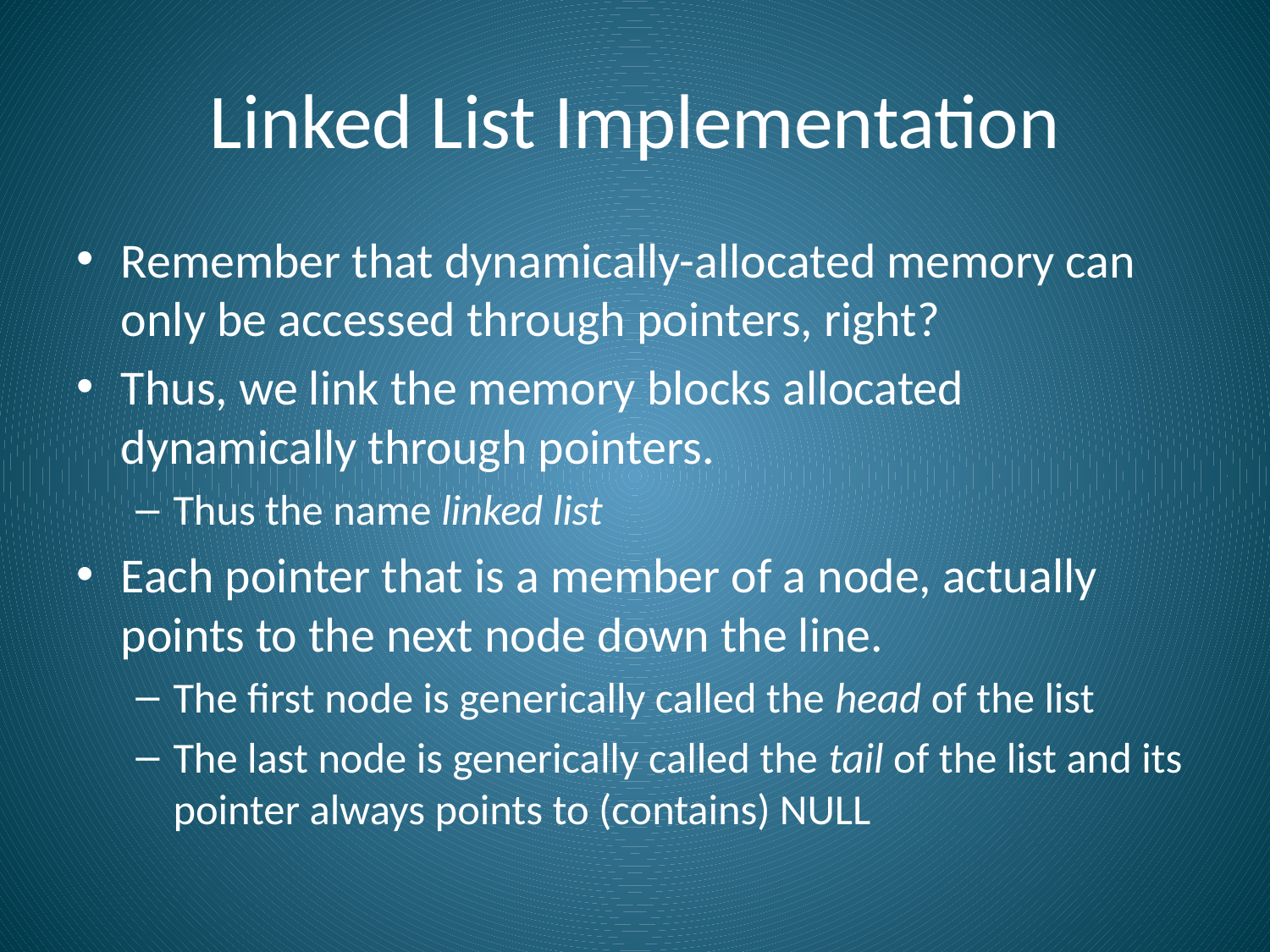

# Linked List Implementation
Remember that dynamically-allocated memory can only be accessed through pointers, right?
Thus, we link the memory blocks allocated dynamically through pointers.
Thus the name linked list
Each pointer that is a member of a node, actually points to the next node down the line.
The first node is generically called the head of the list
The last node is generically called the tail of the list and its pointer always points to (contains) NULL